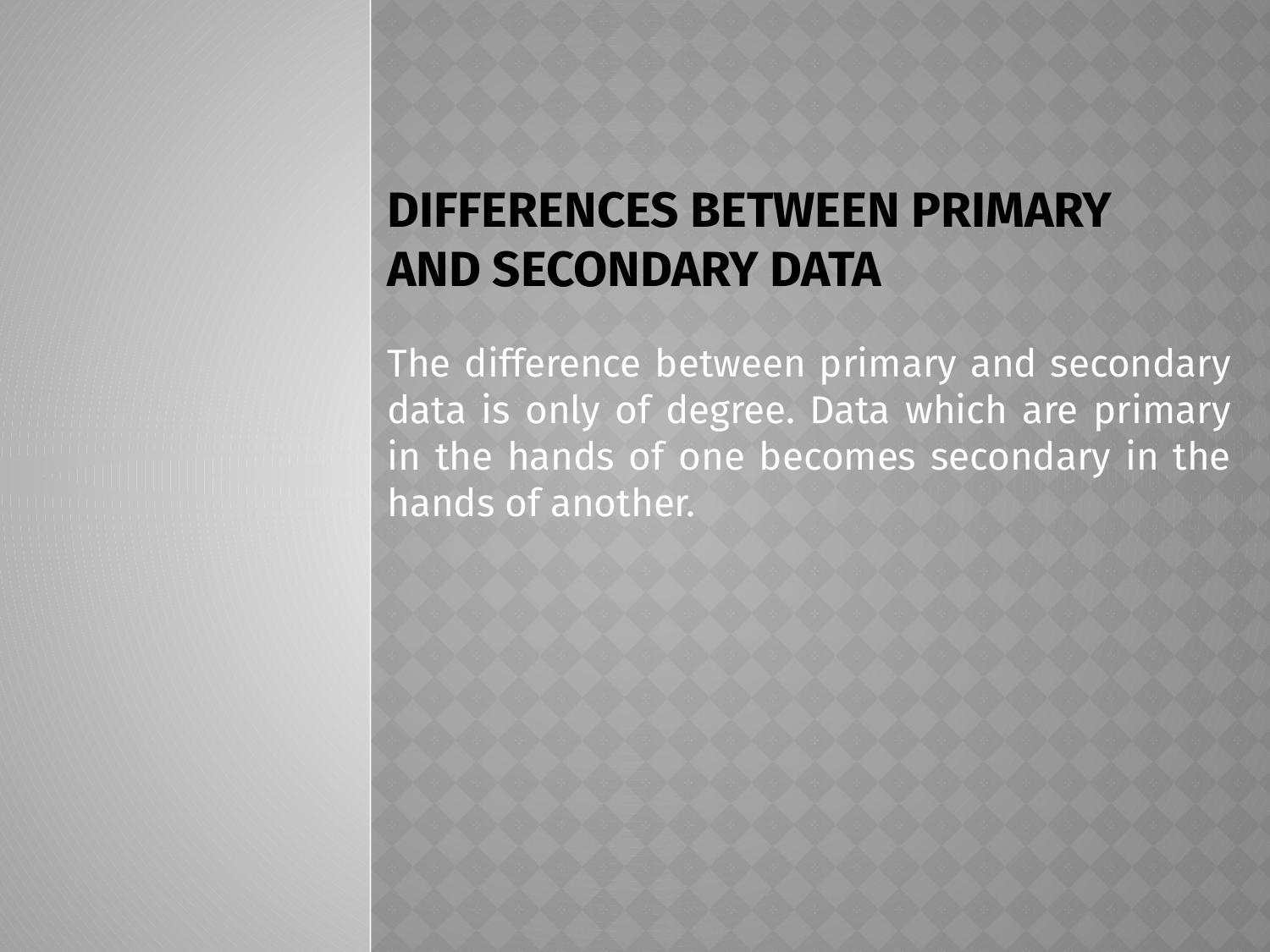

# Differences between Primary and Secondary data
The difference between primary and secondary data is only of degree. Data which are primary in the hands of one becomes secondary in the hands of another.